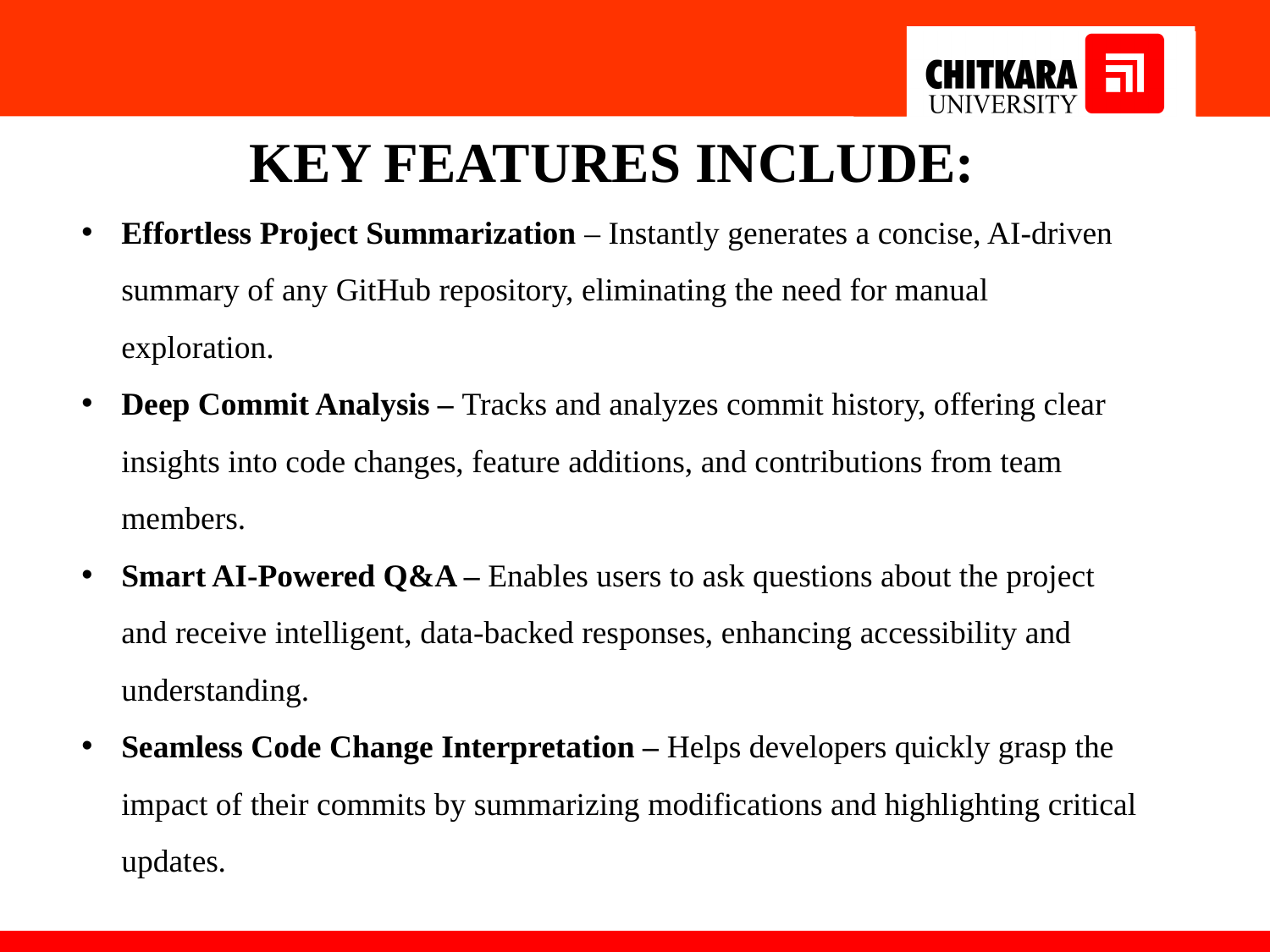

KEY FEATURES INCLUDE:
Effortless Project Summarization – Instantly generates a concise, AI-driven summary of any GitHub repository, eliminating the need for manual exploration.
Deep Commit Analysis – Tracks and analyzes commit history, offering clear insights into code changes, feature additions, and contributions from team members.
Smart AI-Powered Q&A – Enables users to ask questions about the project and receive intelligent, data-backed responses, enhancing accessibility and understanding.
Seamless Code Change Interpretation – Helps developers quickly grasp the impact of their commits by summarizing modifications and highlighting critical updates.